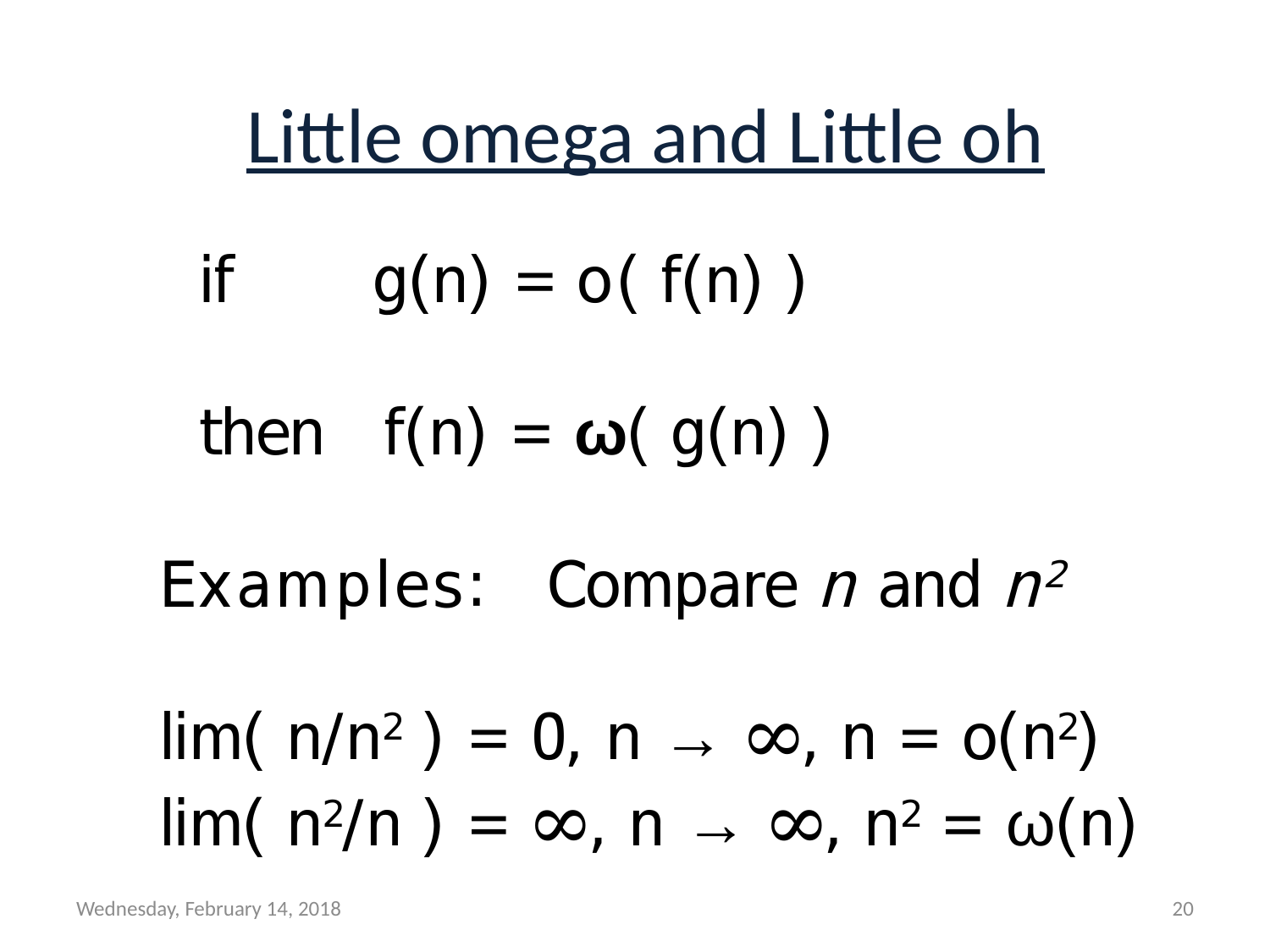

Little omega and Little oh
  if       g(n) = o( f(n) )

  then   f(n) = ω( g(n) )

Examples:   Compare n and n2

lim( n/n2 ) = 0, n → ∞, n = o(n2)
lim( n2/n ) = ∞, n → ∞, n2 = ω(n)
Wednesday, February 14, 2018
20